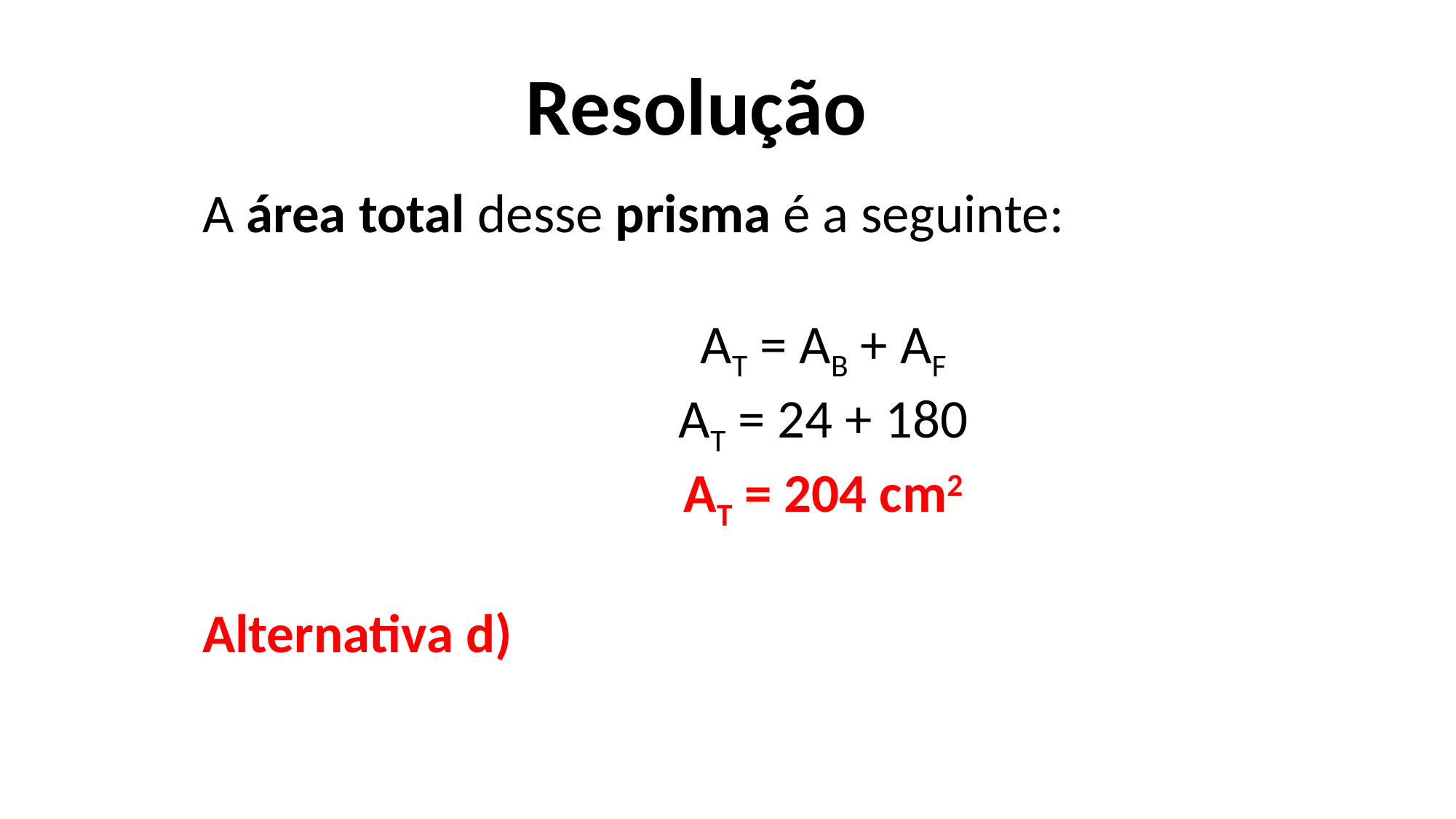

Resolução
A área total desse prisma é a seguinte:

AT = AB + AF
AT = 24 + 180
AT = 204 cm2

Alternativa d)